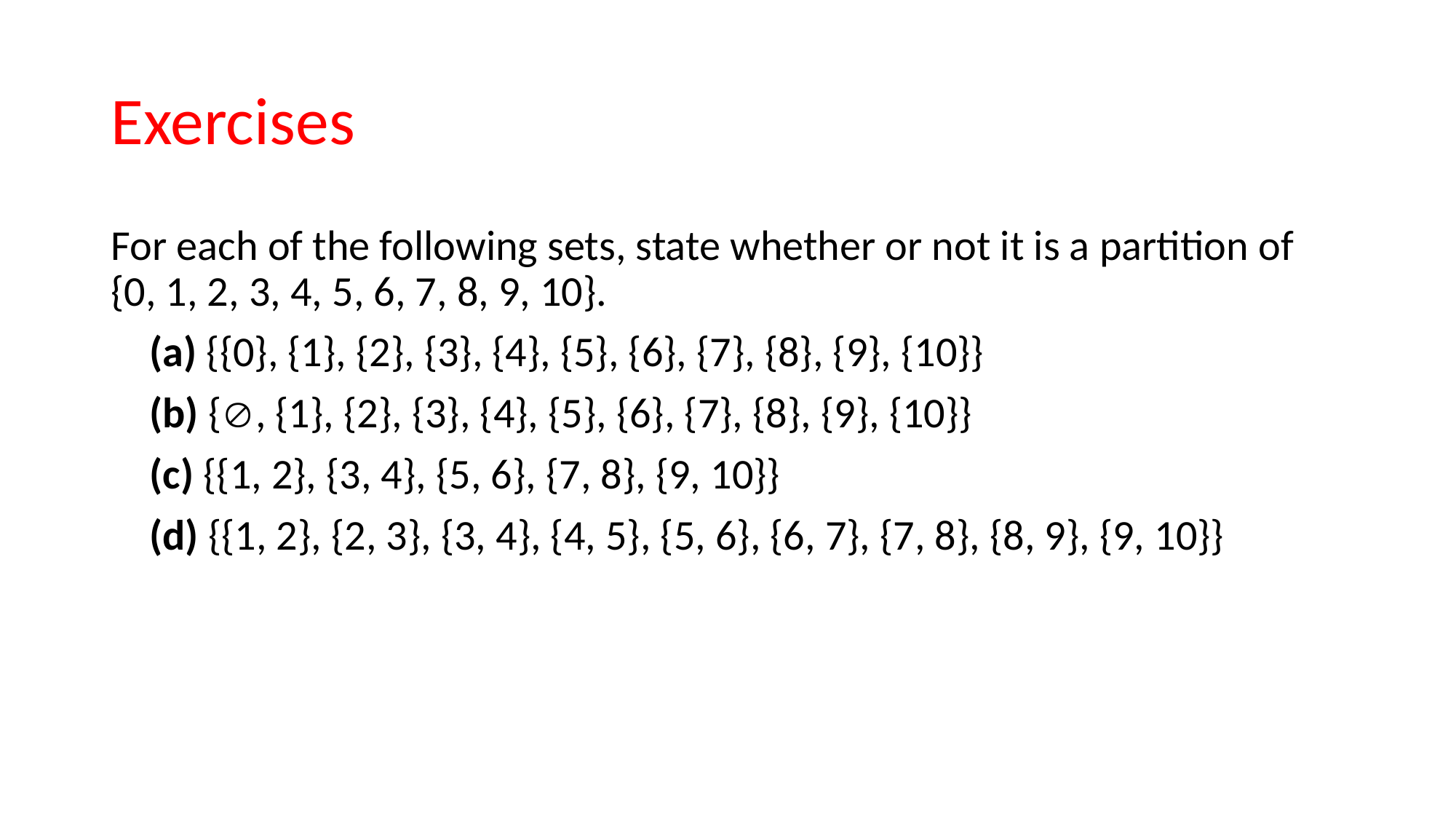

# Exercises
For each of the following sets, state whether or not it is a partition of {0, 1, 2, 3, 4, 5, 6, 7, 8, 9, 10}.
    (a) {{0}, {1}, {2}, {3}, {4}, {5}, {6}, {7}, {8}, {9}, {10}}
    (b) {∅, {1}, {2}, {3}, {4}, {5}, {6}, {7}, {8}, {9}, {10}}
    (c) {{1, 2}, {3, 4}, {5, 6}, {7, 8}, {9, 10}}
    (d) {{1, 2}, {2, 3}, {3, 4}, {4, 5}, {5, 6}, {6, 7}, {7, 8}, {8, 9}, {9, 10}}